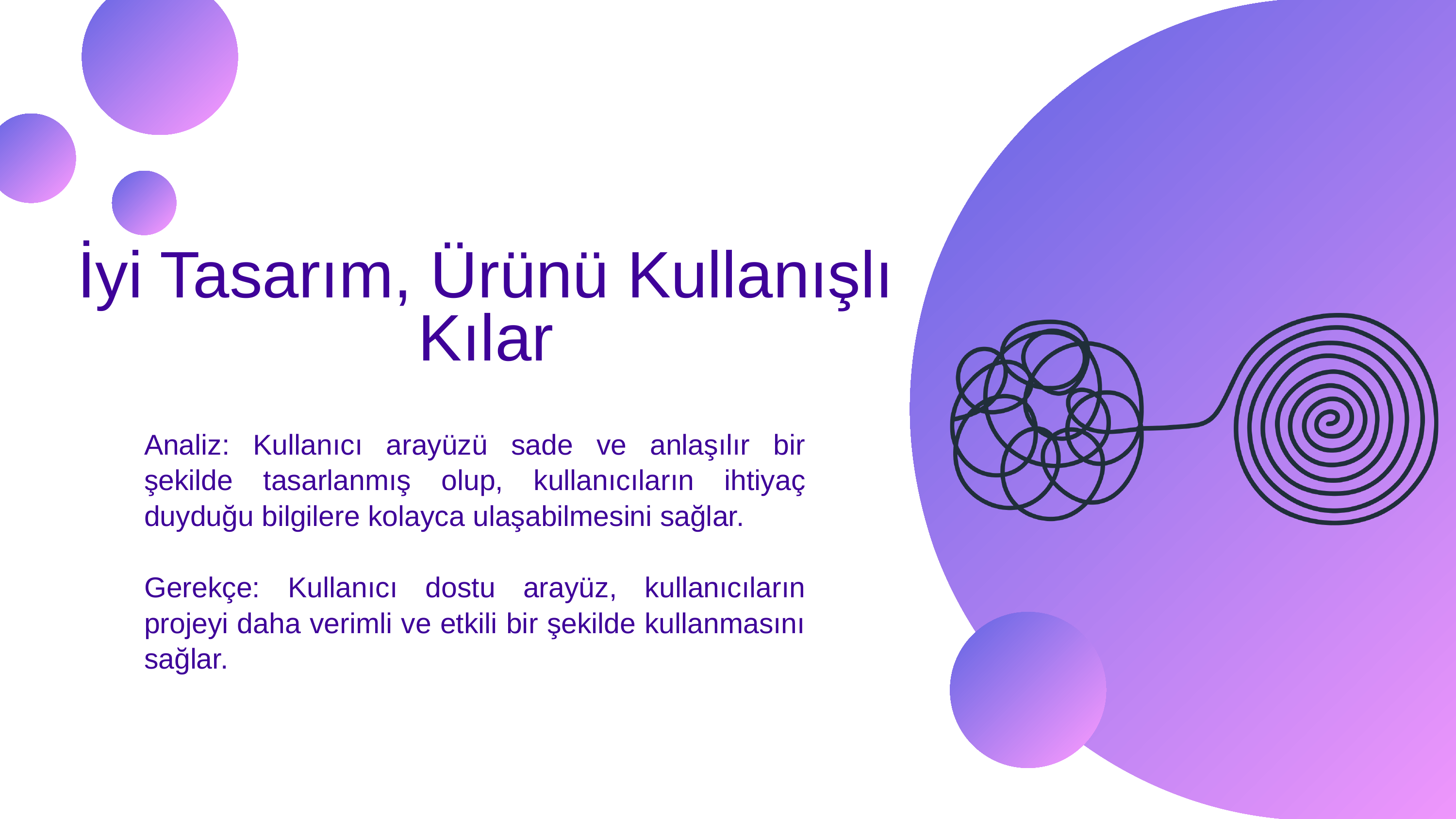

İyi Tasarım, Ürünü Kullanışlı Kılar

Analiz: Kullanıcı arayüzü sade ve anlaşılır bir şekilde tasarlanmış olup, kullanıcıların ihtiyaç duyduğu bilgilere kolayca ulaşabilmesini sağlar.

Gerekçe: Kullanıcı dostu arayüz, kullanıcıların projeyi daha verimli ve etkili bir şekilde kullanmasını sağlar.